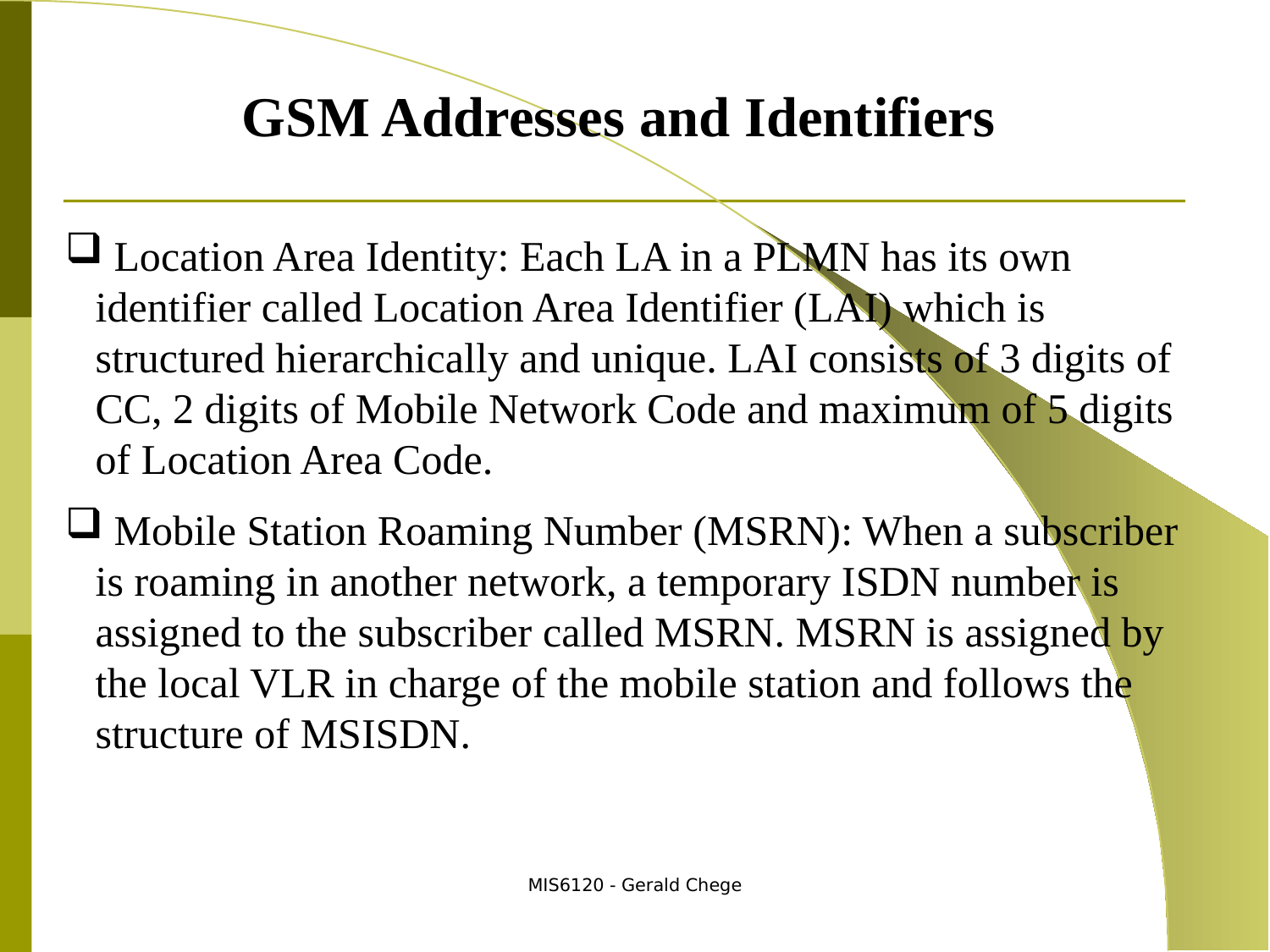

GSM Addresses and Identifiers
 Location Area Identity: Each LA in a PLMN has its own identifier called Location Area Identifier (LAI) which is structured hierarchically and unique. LAI consists of 3 digits of CC, 2 digits of Mobile Network Code and maximum of 5 digits of Location Area Code.
 Mobile Station Roaming Number (MSRN): When a subscriber is roaming in another network, a temporary ISDN number is assigned to the subscriber called MSRN. MSRN is assigned by the local VLR in charge of the mobile station and follows the structure of MSISDN.
MIS6120 - Gerald Chege